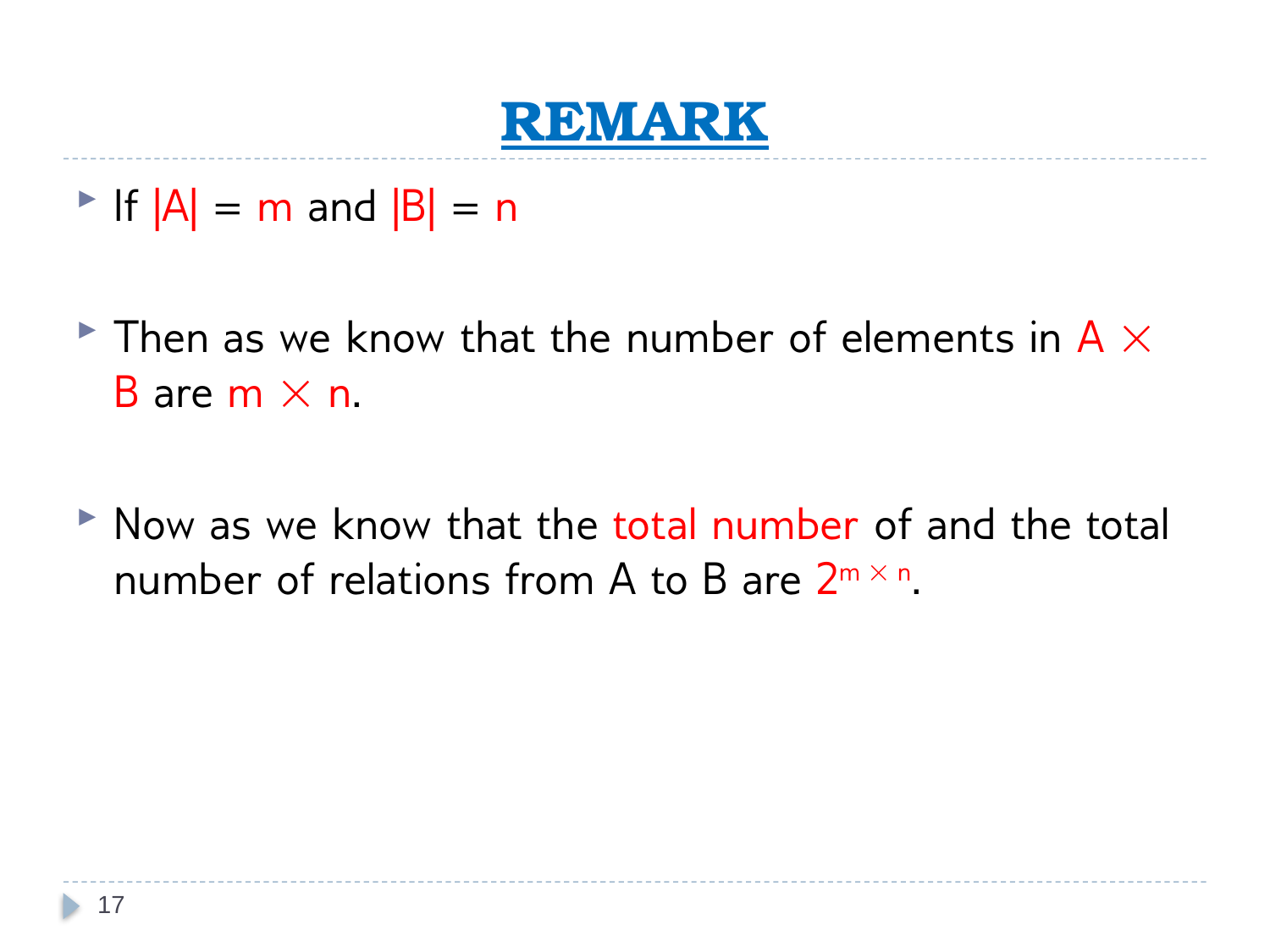

# REMARK
If |A| = m and |B| = n

Then as we know that the number of elements in A × B are m × n.

Now as we know that the total number of and the total number of relations from A to B are 2m × n.

17